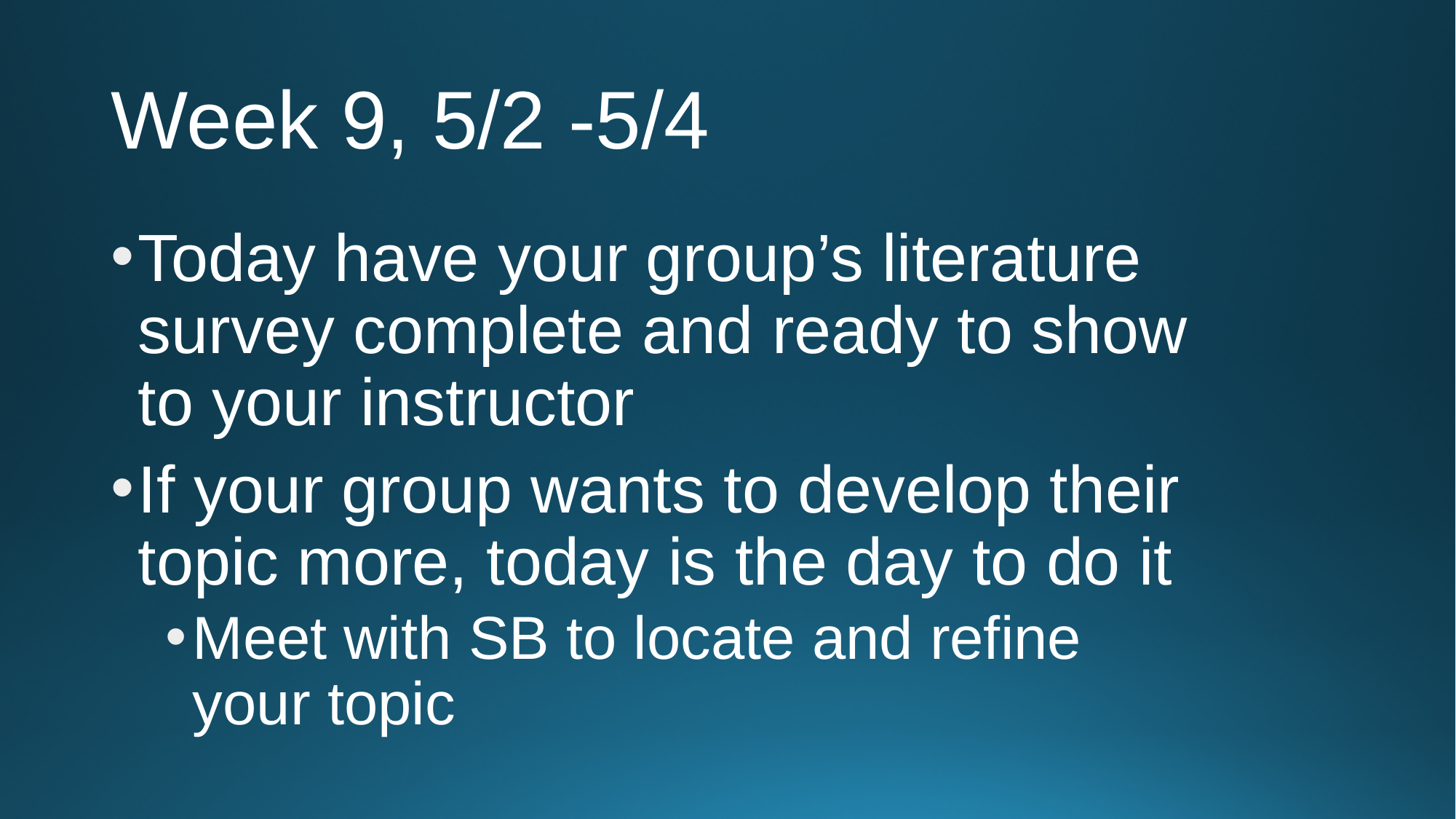

# Week 9, 5/2 -5/4
Today have your group’s literature survey complete and ready to show to your instructor
If your group wants to develop their topic more, today is the day to do it
Meet with SB to locate and refine your topic